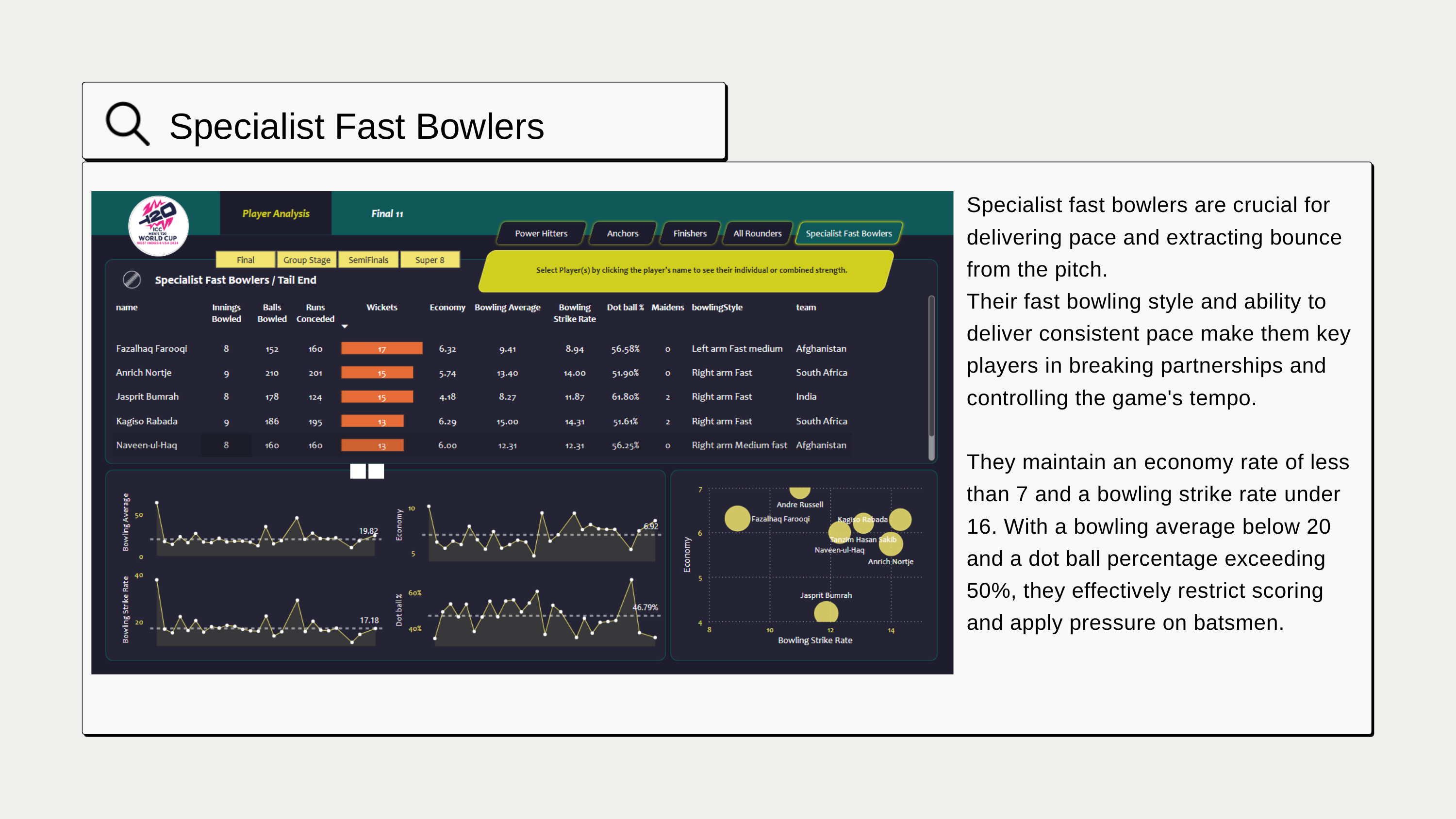

Specialist Fast Bowlers

Specialist fast bowlers are crucial for delivering pace and extracting bounce from the pitch.
Their fast bowling style and ability to deliver consistent pace make them key players in breaking partnerships and controlling the game's tempo.

They maintain an economy rate of less than 7 and a bowling strike rate under 16. With a bowling average below 20 and a dot ball percentage exceeding 50%, they effectively restrict scoring and apply pressure on batsmen.